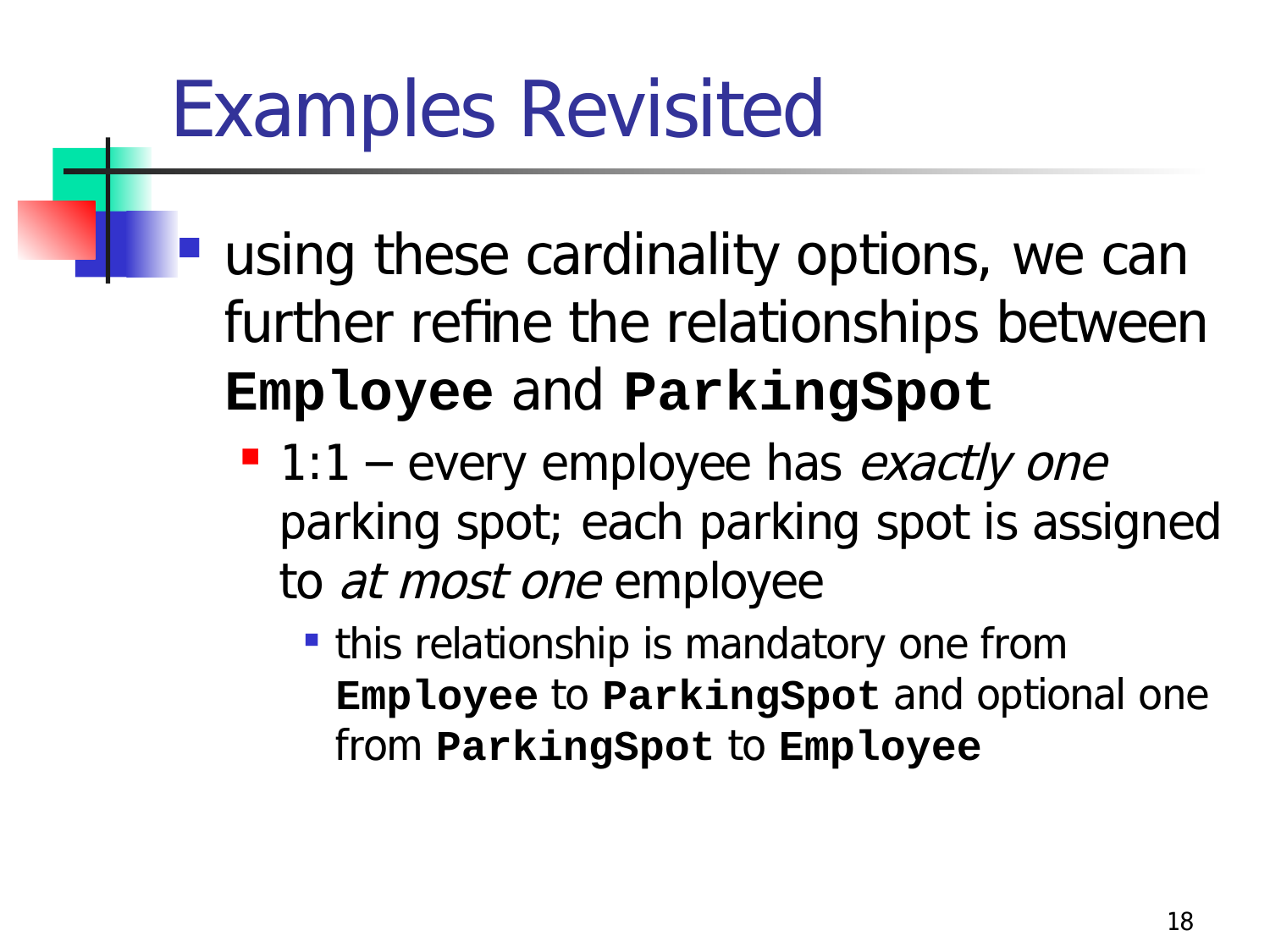

# Examples Revisited
using these cardinality options, we can further refine the relationships between Employee and ParkingSpot
1:1 – every employee has exactly one parking spot; each parking spot is assigned to at most one employee
this relationship is mandatory one from Employee to ParkingSpot and optional one from ParkingSpot to Employee
18